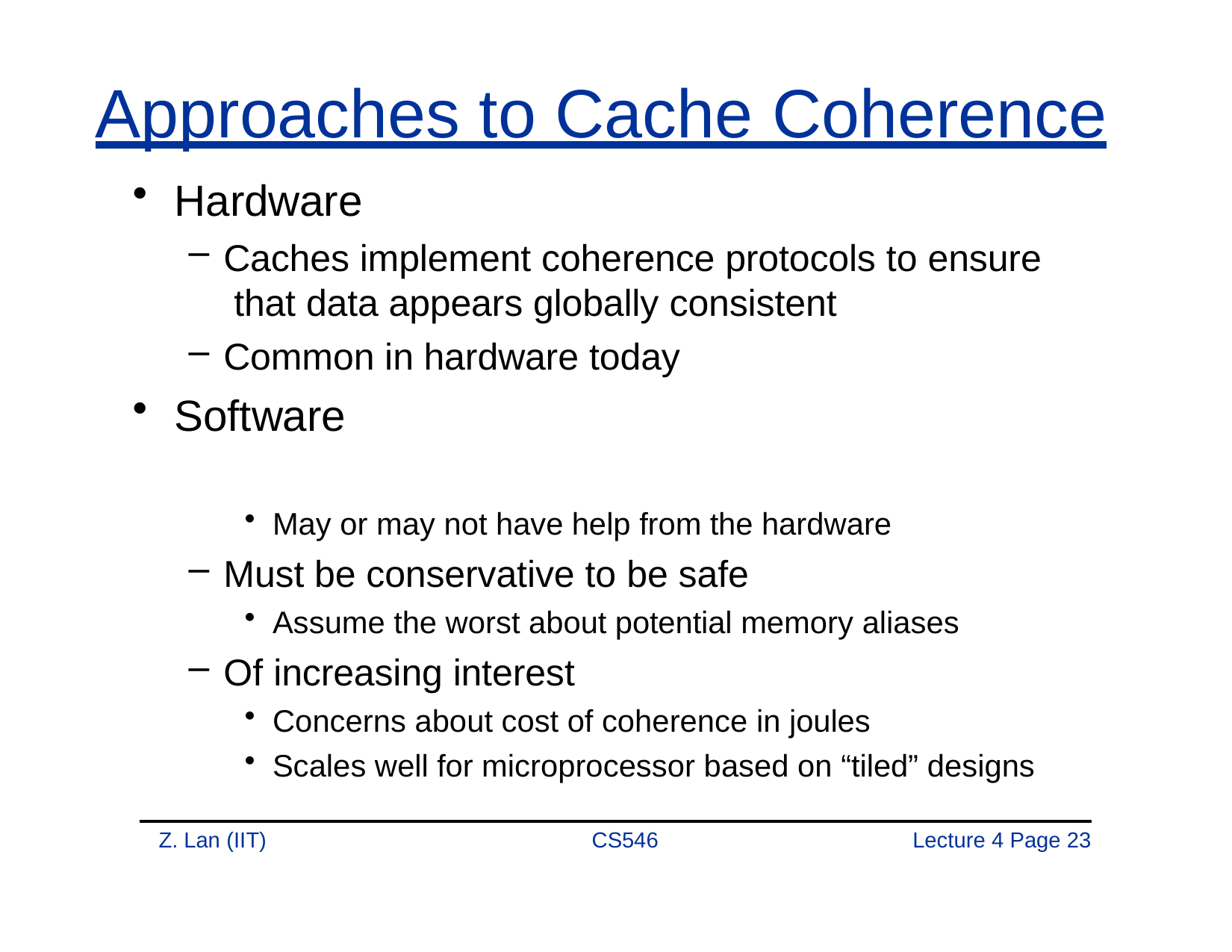

# Approaches to Cache Coherence
Hardware
Caches implement coherence protocols to ensure  that data appears globally consistent
Common in hardware today
Software

May or may not have help from the hardware
Must be conservative to be safe
Assume the worst about potential memory aliases
Of increasing interest
Concerns about cost of coherence in joules
Scales well for microprocessor based on “tiled” designs

Z. Lan (IIT)
CS546
Lecture 4 Page 23